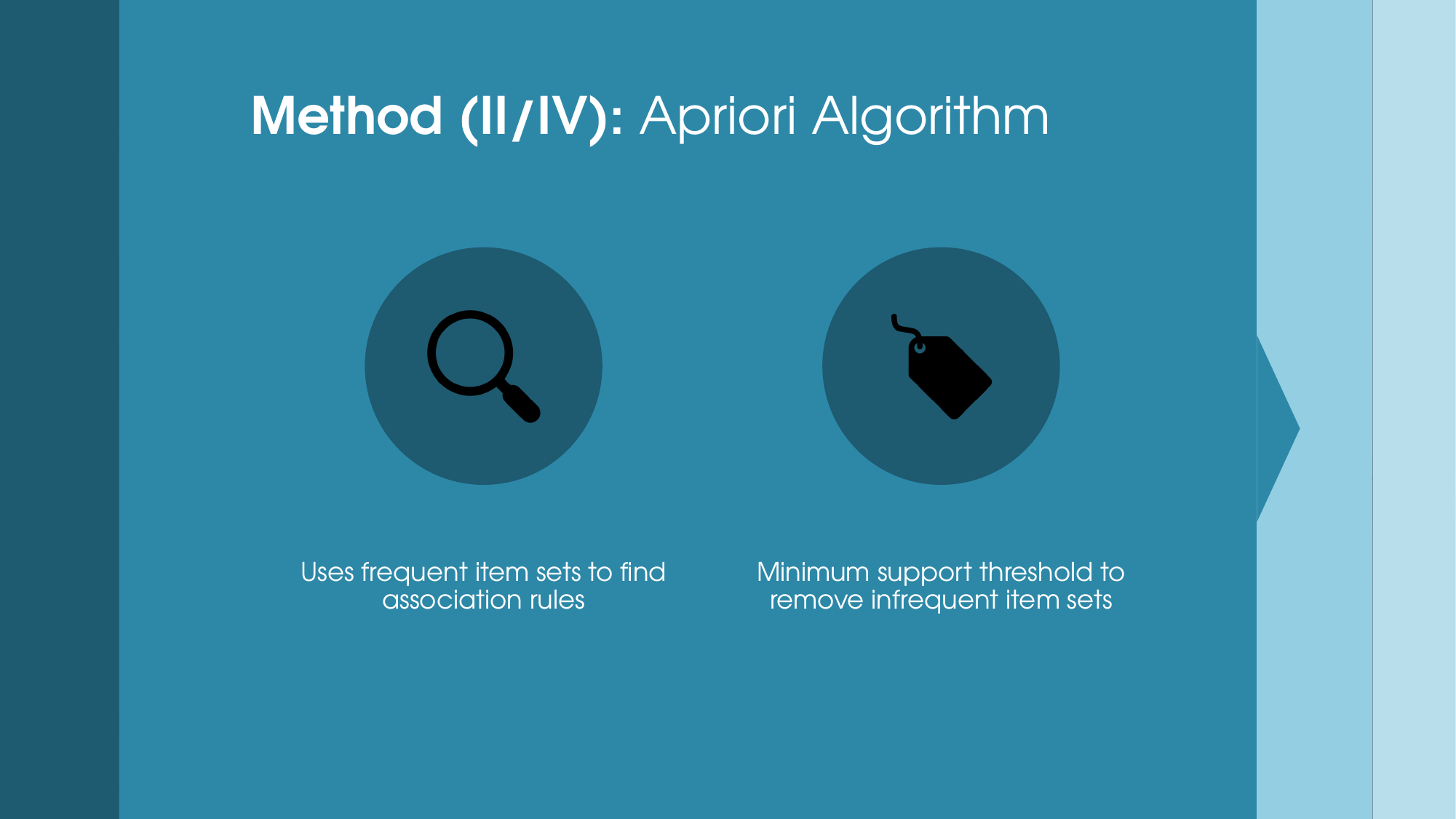

Method (II/IV): Apriori Algorithm
#
Uses frequent item sets to find association rules
Minimum support threshold to remove infrequent item sets